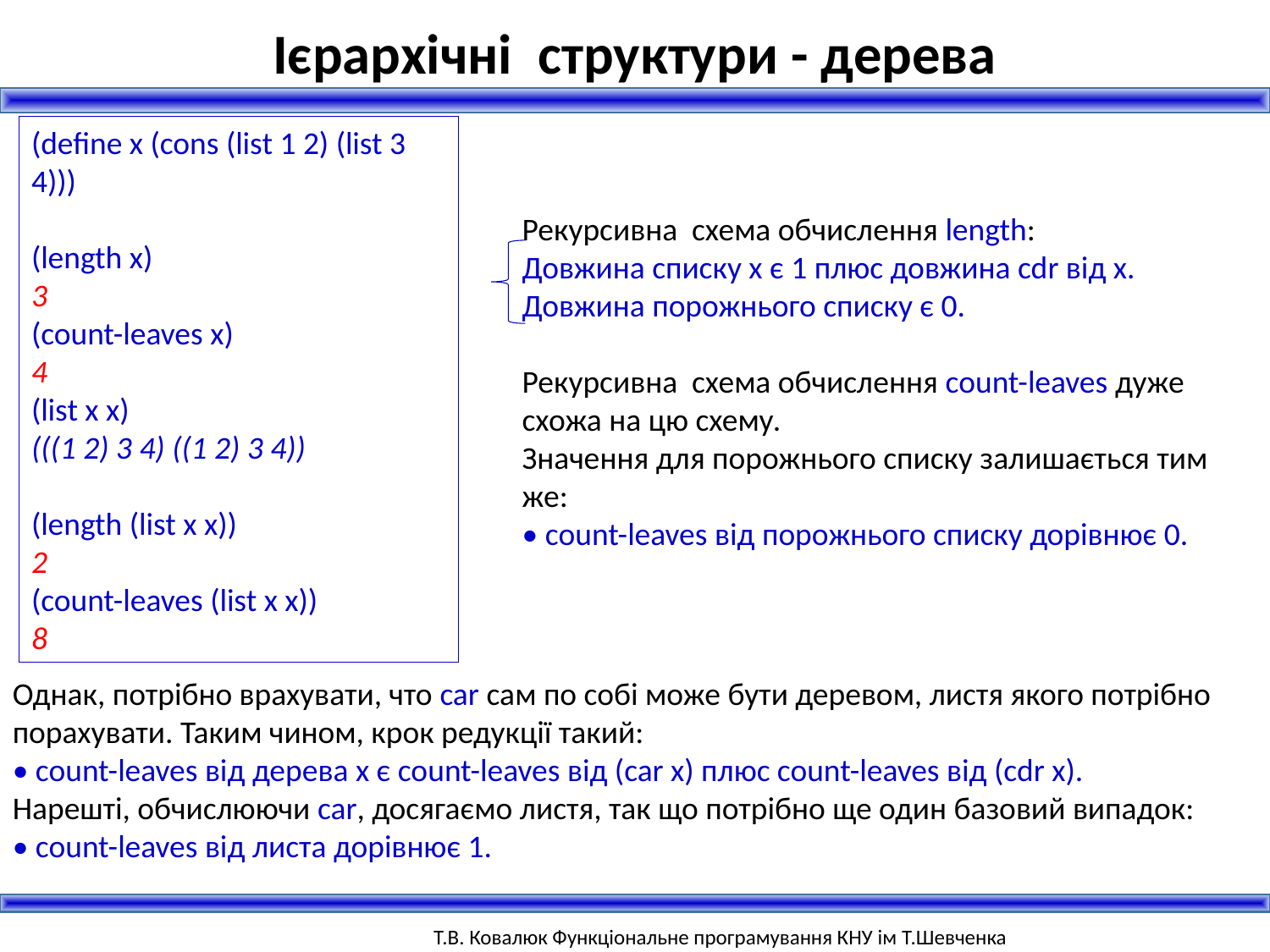

Ієрархічні  структури - дерева
(define x (cons (list 1 2) (list 3 4)))

(length x)
3
(count-leaves x)
4
(list x x)
(((1 2) 3 4) ((1 2) 3 4))

(length (list x x))
2
(count-leaves (list x x))
8
Рекурсивна  схема обчислення length:
Довжина списку x є 1 плюс довжина cdr від x.
Довжина порожнього списку є 0.

Рекурсивна  схема обчислення сount-leaves дуже схожа на цю схему.
Значення для порожнього списку залишається тим же:
• сount-leaves від порожнього списку дорівнює 0.

Однак, потрібно врахувати, что car сам по собі може бути деревом, листя якого потрібно порахувати. Таким чином, крок редукції такий:
• сount-leaves від дерева x є count-leaves від (car x) плюс count-leaves від (cdr x).
Нарешті, обчислюючи car, досягаємо листя, так що потрібно ще один базовий випадок:
• сount-leaves від листа дорівнює 1.